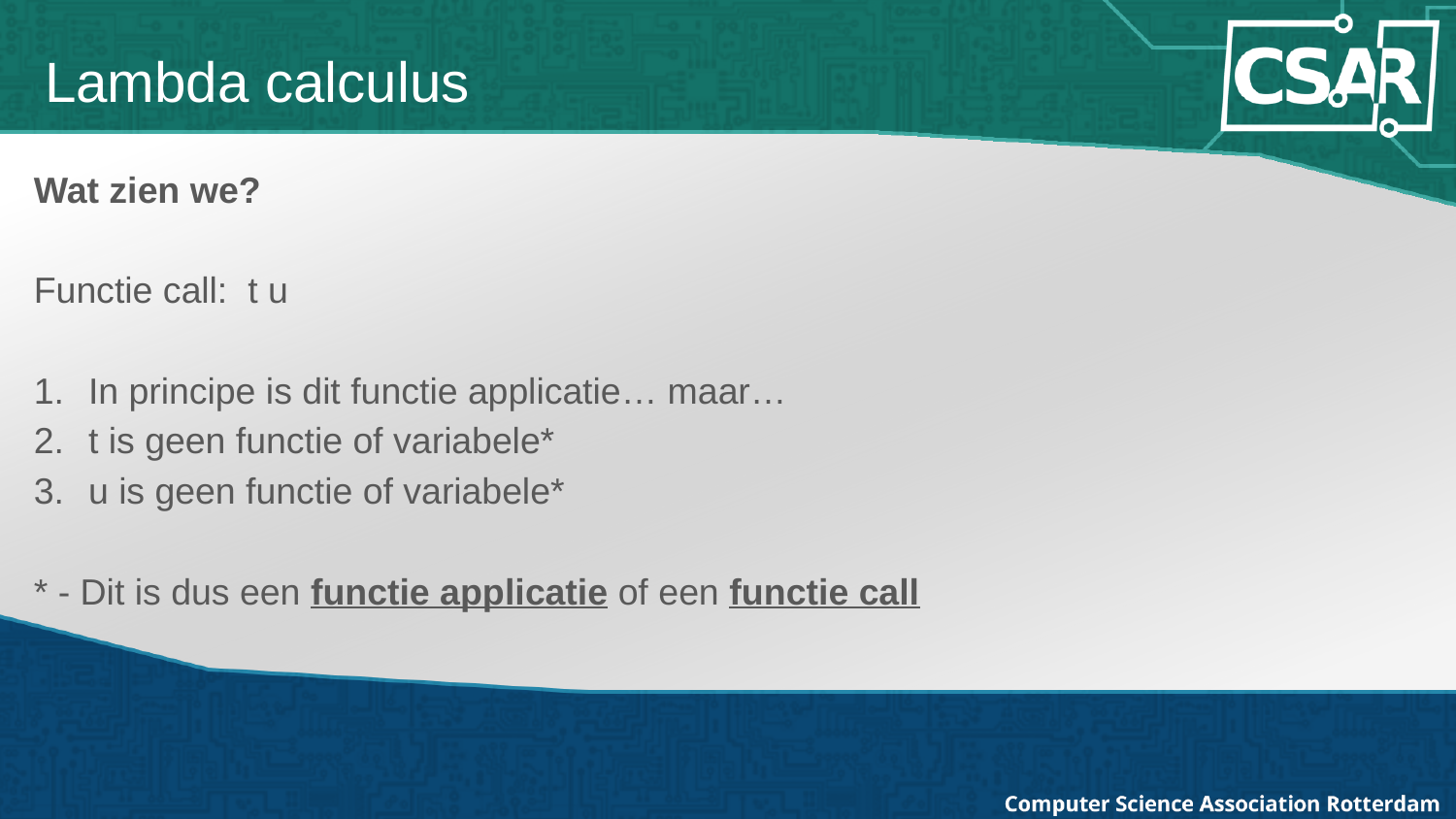

Lambda calculus
Wat zien we?

Functie call:  t u

In principe is dit functie applicatie… maar…
t is geen functie of variabele*
u is geen functie of variabele*

* - Dit is dus een functie applicatie of een functie call